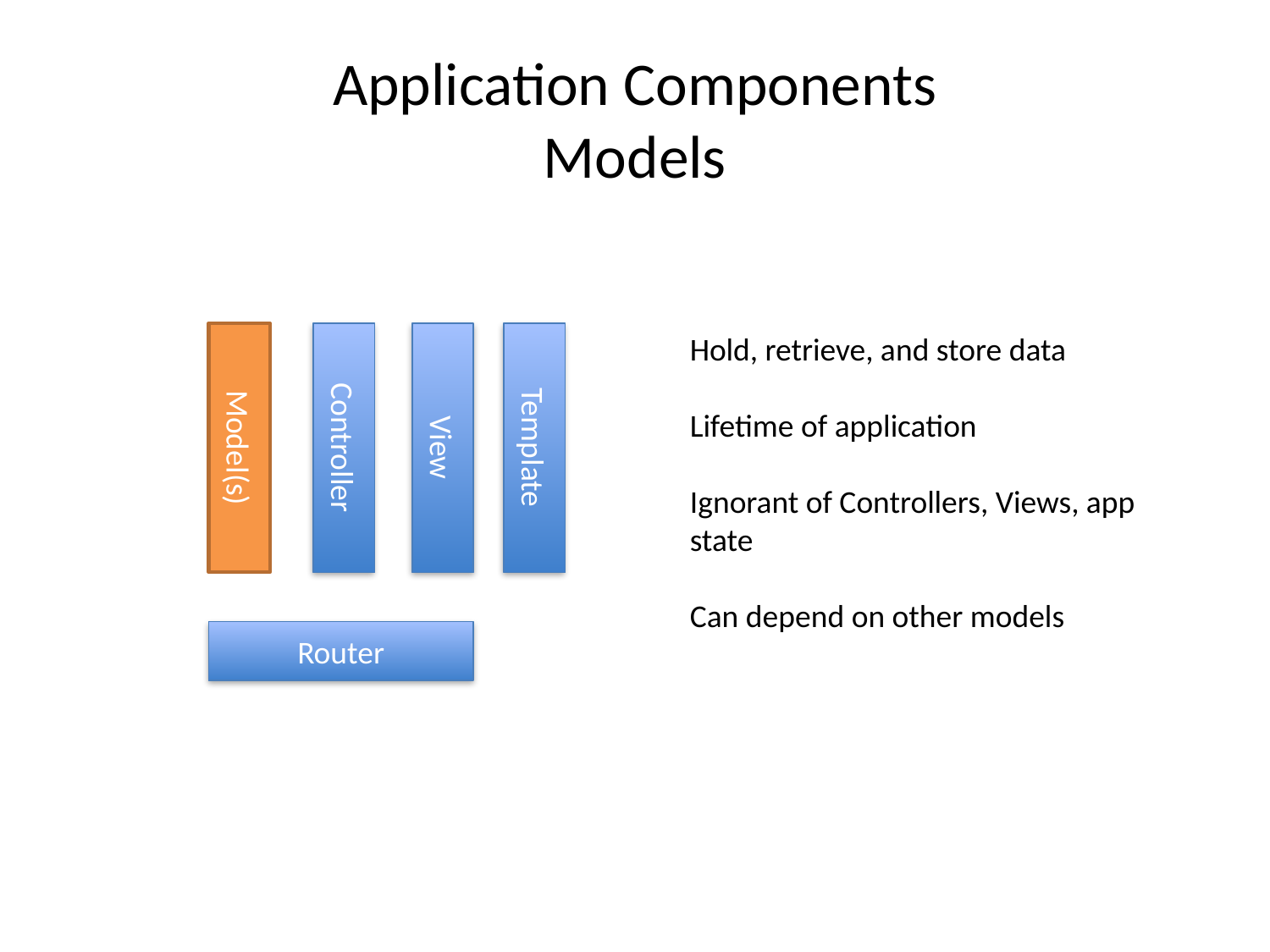

# Application Components Models
Model(s)
Controller
View
Template
Hold, retrieve, and store data

Lifetime of application

Ignorant of Controllers, Views, app state

Can depend on other models

Router